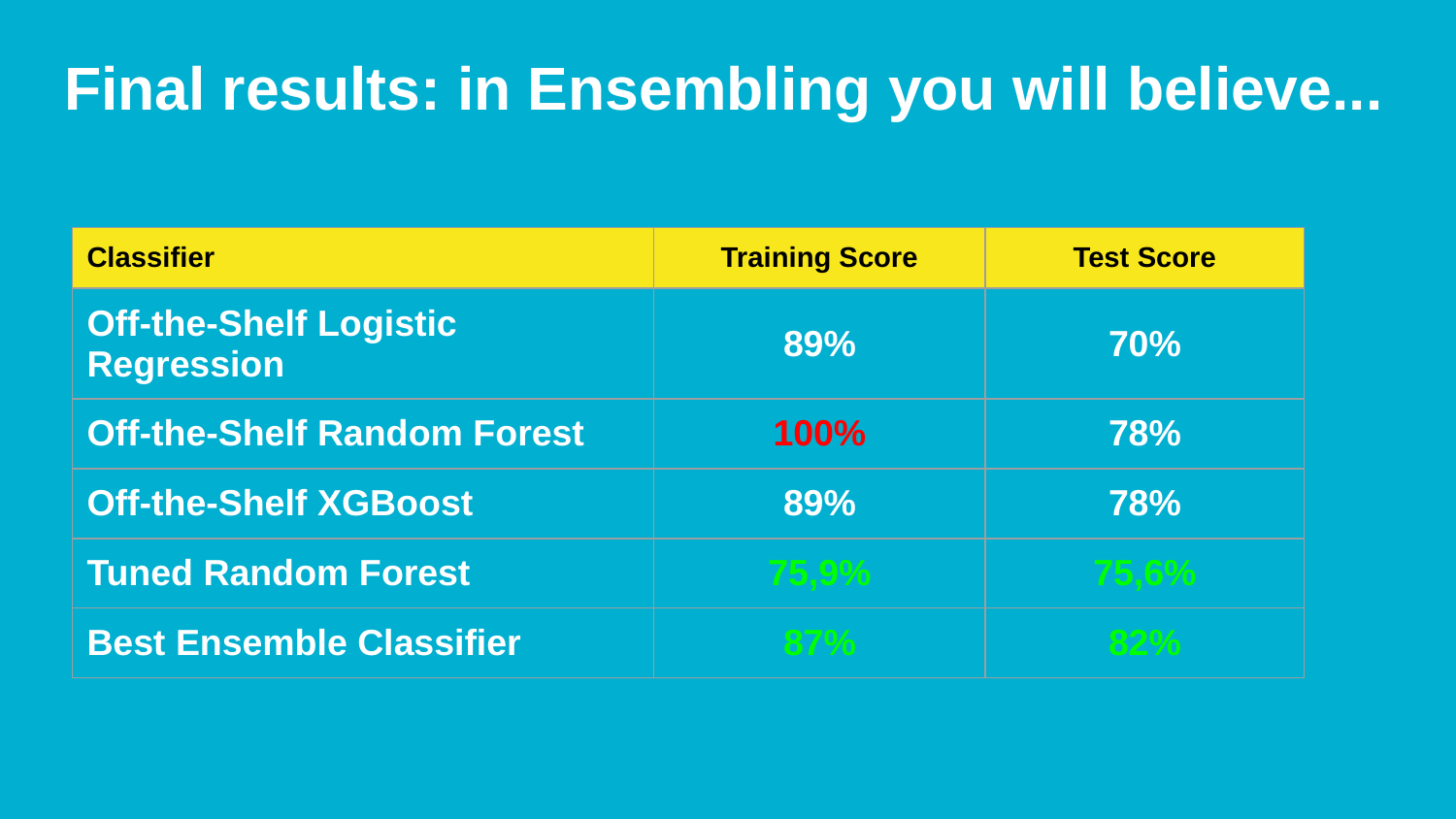

# Final results: in Ensembling you will believe...
| Classifier | Training Score | Test Score |
| --- | --- | --- |
| Off-the-Shelf Logistic Regression | 89% | 70% |
| Off-the-Shelf Random Forest | 100% | 78% |
| Off-the-Shelf XGBoost | 89% | 78% |
| Tuned Random Forest | 75,9% | 75,6% |
| Best Ensemble Classifier | 87% | 82% |